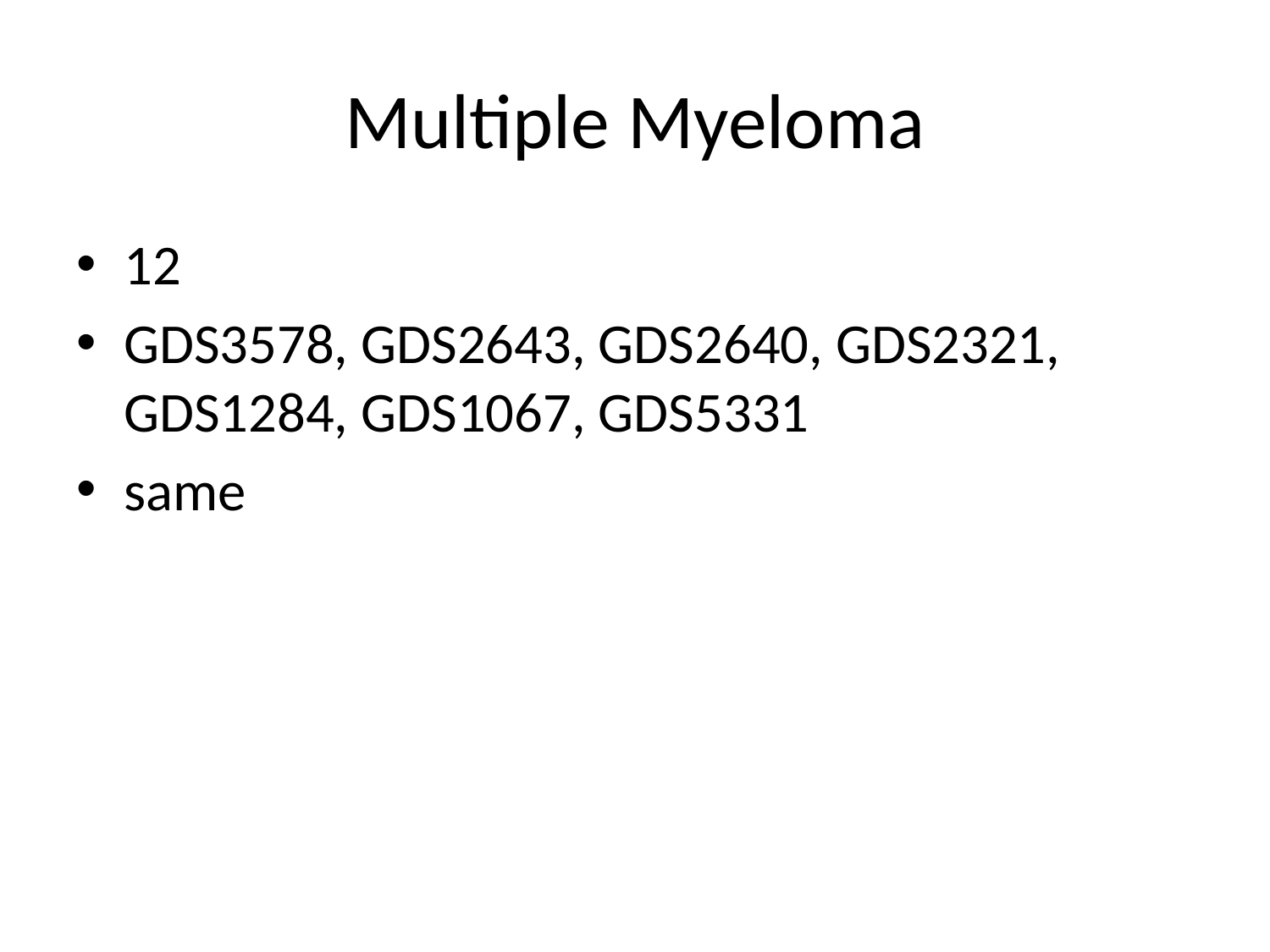

# Multiple Myeloma
12
GDS3578, GDS2643, GDS2640, GDS2321, GDS1284, GDS1067, GDS5331
same